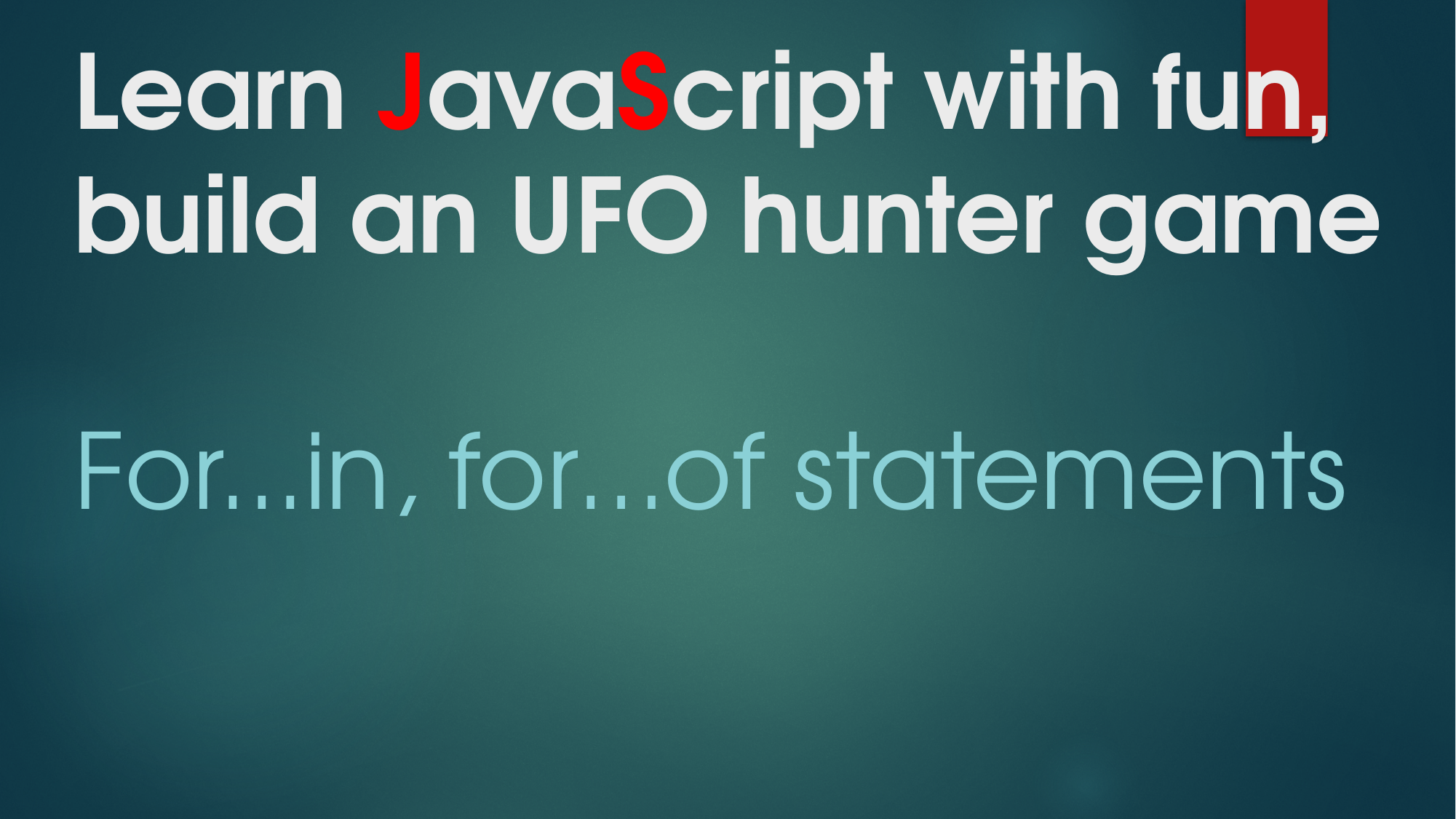

# Learn JavaScript with fun, build an UFO hunter game For...in, for…of statements